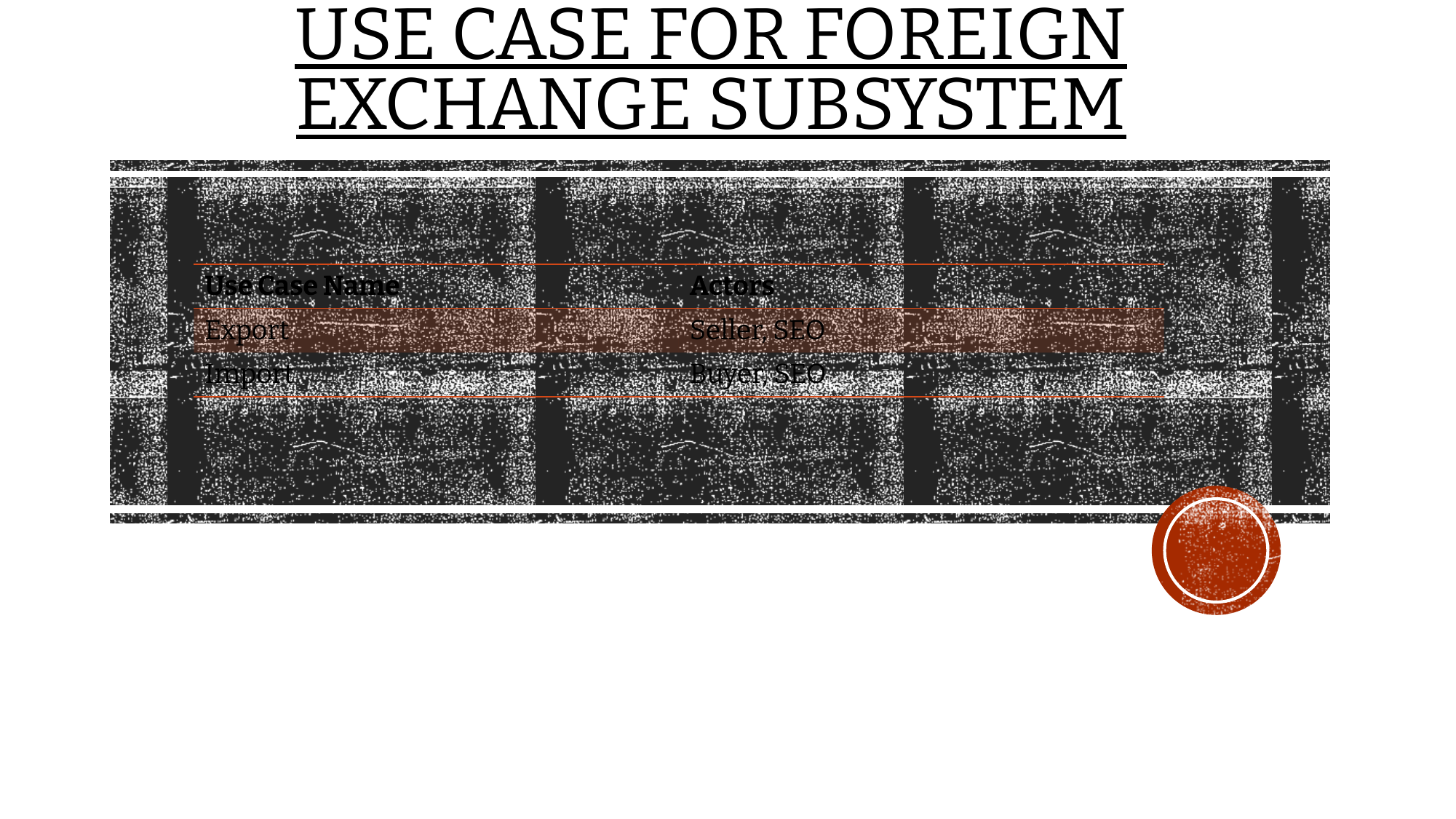

# USE Case for Foreign Exchange Subsystem
| Use Case Name | Actors |
| --- | --- |
| Export | Seller, SEO |
| Import | Buyer, SEO |